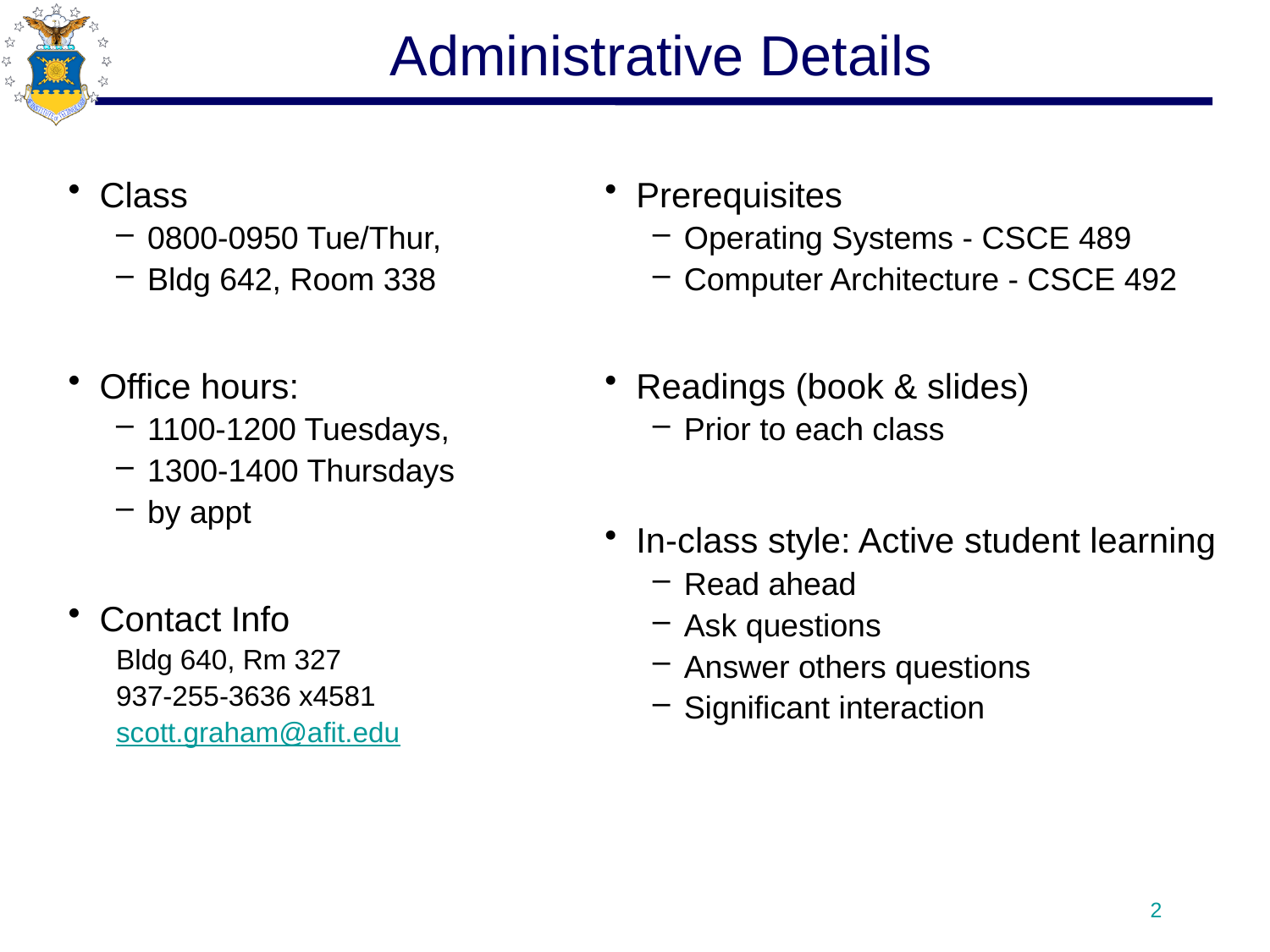

# Administrative Details
Class
0800-0950 Tue/Thur,
Bldg 642, Room 338

Office hours:
1100-1200 Tuesdays,
1300-1400 Thursdays
by appt

Contact Info
Bldg 640, Rm 327
937-255-3636 x4581
scott.graham@afit.edu

Prerequisites
Operating Systems - CSCE 489
Computer Architecture - CSCE 492

Readings (book & slides)
Prior to each class

In-class style: Active student learning
Read ahead
Ask questions
Answer others questions
Significant interaction

2